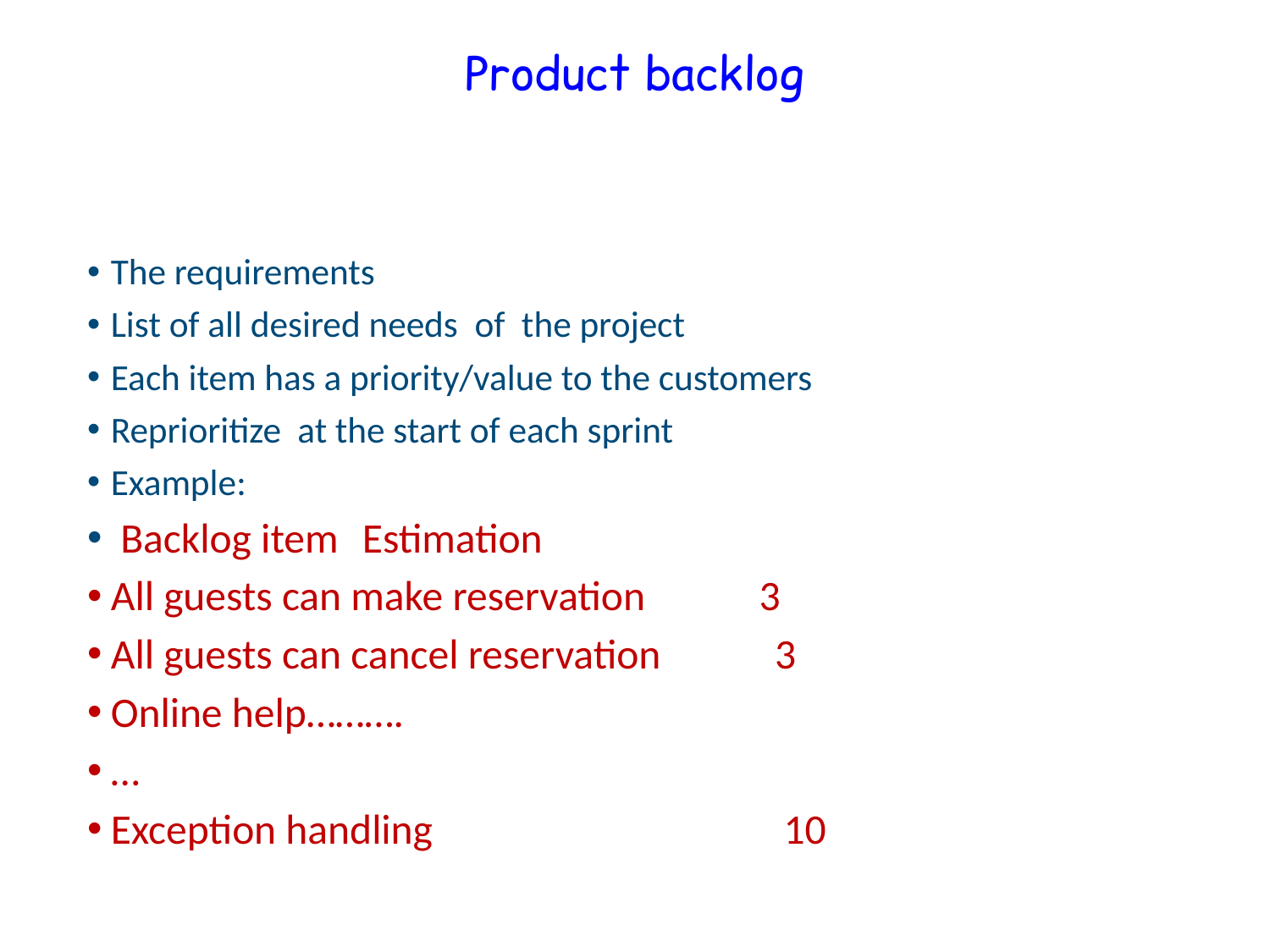

# Product backlog
The requirements
List of all desired needs  of  the project
Each item has a priority/value to the customers
Reprioritize  at the start of each sprint
Example:
 Backlog item				Estimation
All guests can make reservation            3
All guests can cancel reservation            3
Online help……….
…
Exception handling                                     10